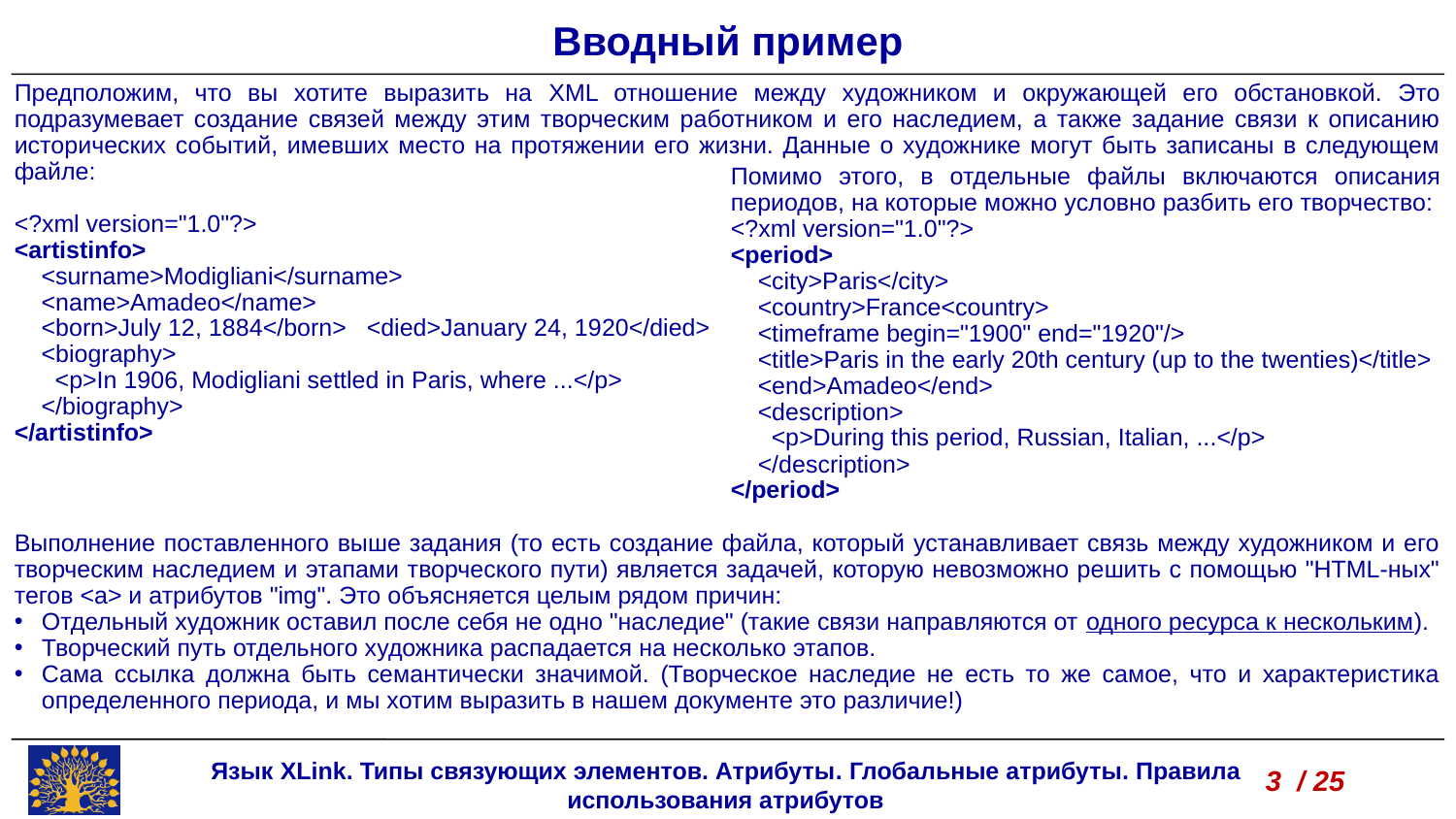

Вводный пример
Предположим, что вы хотите выразить на XML отношение между художником и окружающей его обстановкой. Это подразумевает создание связей между этим творческим работником и его наследием, а также задание связи к описанию исторических событий, имевших место на протяжении его жизни. Данные о художнике могут быть записаны в следующем файле:

<?xml version="1.0"?>
<artistinfo>
    <surname>Modigliani</surname>
    <name>Amadeo</name>
    <born>July 12, 1884</born>   <died>January 24, 1920</died>
    <biography>
      <p>In 1906, Modigliani settled in Paris, where ...</p>
    </biography>
</artistinfo>
Помимо этого, в отдельные файлы включаются описания периодов, на которые можно условно разбить его творчество:
<?xml version="1.0"?>
<period>
    <city>Paris</city>
    <country>France<country>
    <timeframe begin="1900" end="1920"/>
    <title>Paris in the early 20th century (up to the twenties)</title>
    <end>Amadeo</end>
    <description>
      <p>During this period, Russian, Italian, ...</p>
    </description>
</period>
Выполнение поставленного выше задания (то есть создание файла, который устанавливает связь между художником и его творческим наследием и этапами творческого пути) является задачей, которую невозможно решить с помощью "HTML-ных" тегов <a> и атрибутов "img". Это объясняется целым рядом причин:
Отдельный художник оставил после себя не одно "наследие" (такие связи направляются от одного ресурса к нескольким).
Творческий путь отдельного художника распадается на несколько этапов.
Сама ссылка должна быть семантически значимой. (Творческое наследие не есть то же самое, что и характеристика определенного периода, и мы хотим выразить в нашем документе это различие!)